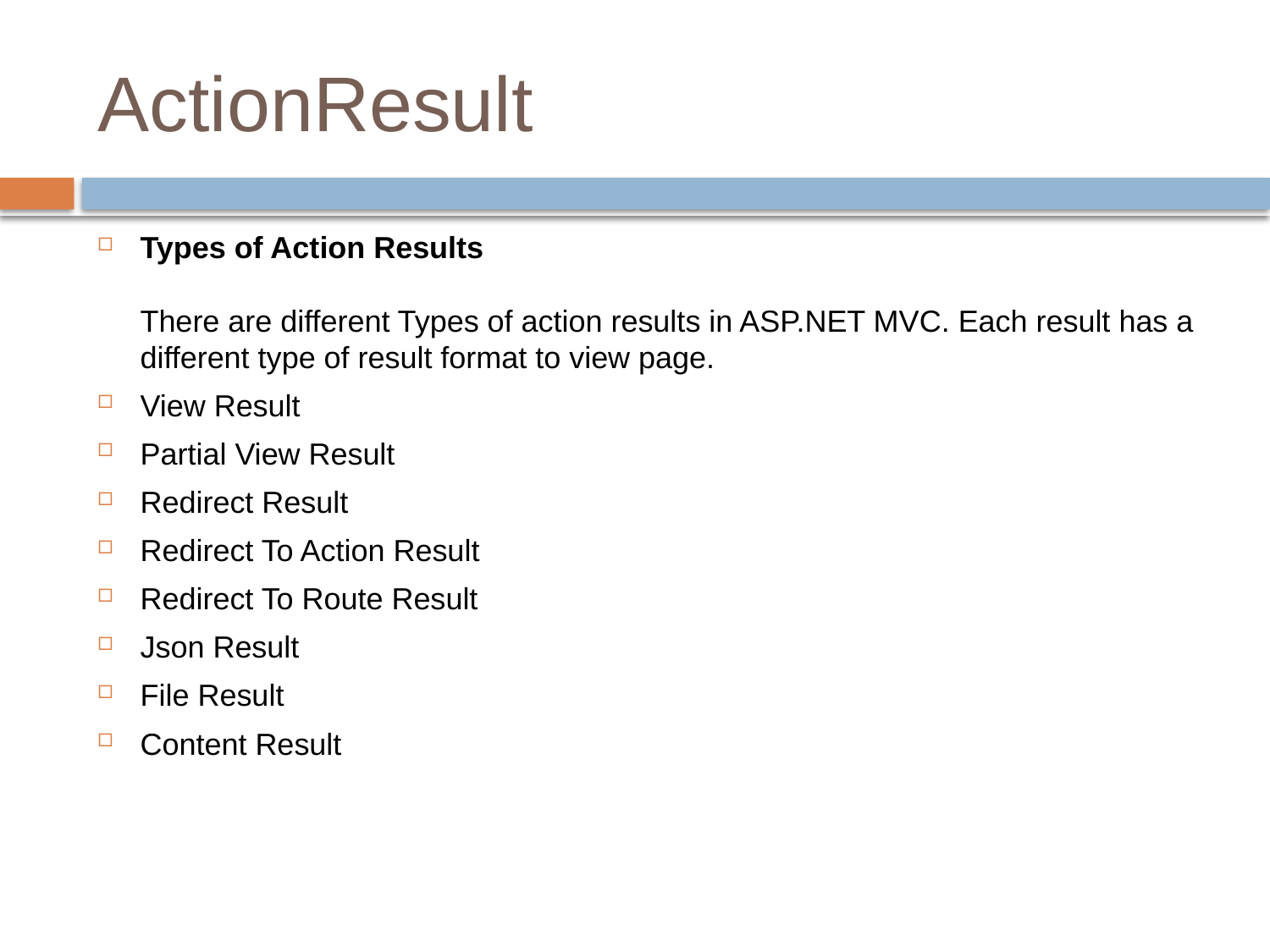

# ActionResult
Types of Action Results
There are different Types of action results in ASP.NET MVC. Each result has a different type of result format to view page.
View Result
Partial View Result
Redirect Result
Redirect To Action Result
Redirect To Route Result
Json Result
File Result
Content Result